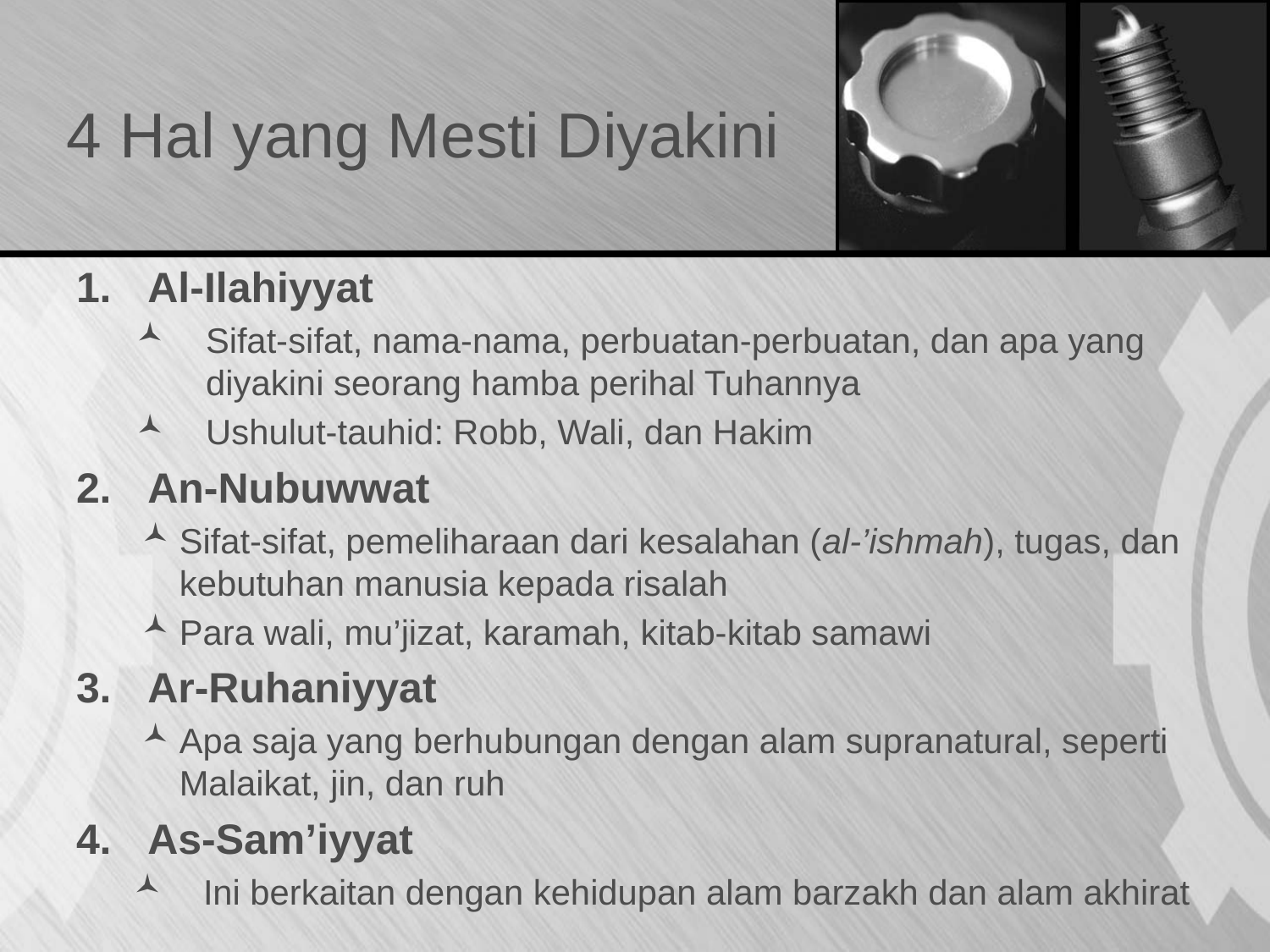

# 4 Hal yang Mesti Diyakini
Al-Ilahiyyat
Sifat-sifat, nama-nama, perbuatan-perbuatan, dan apa yang diyakini seorang hamba perihal Tuhannya
Ushulut-tauhid: Robb, Wali, dan Hakim
An-Nubuwwat
Sifat-sifat, pemeliharaan dari kesalahan (al-’ishmah), tugas, dan kebutuhan manusia kepada risalah
Para wali, mu’jizat, karamah, kitab-kitab samawi
Ar-Ruhaniyyat
Apa saja yang berhubungan dengan alam supranatural, seperti Malaikat, jin, dan ruh
As-Sam’iyyat
Ini berkaitan dengan kehidupan alam barzakh dan alam akhirat